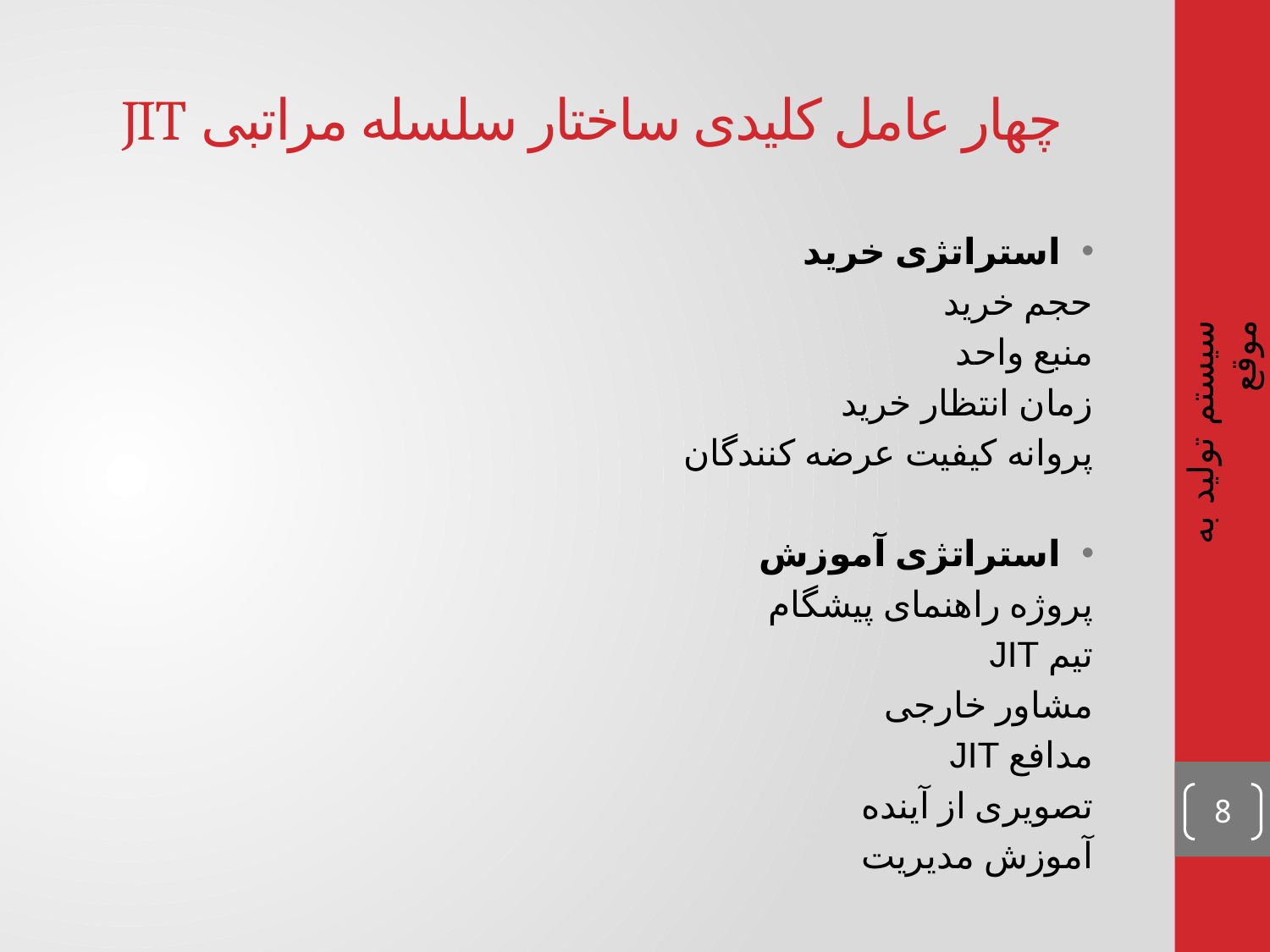

# چهار عامل کلیدی ساختار سلسله مراتبی JIT
استراتژی خرید
حجم خرید
منبع واحد
زمان انتظار خرید
پروانه کیفیت عرضه کنندگان

استراتژی آموزش
پروژه راهنمای پیشگام
تیم JIT
مشاور خارجی
مدافع JIT
تصویری از آینده
آموزش مدیریت
سیستم تولید به موقع
8